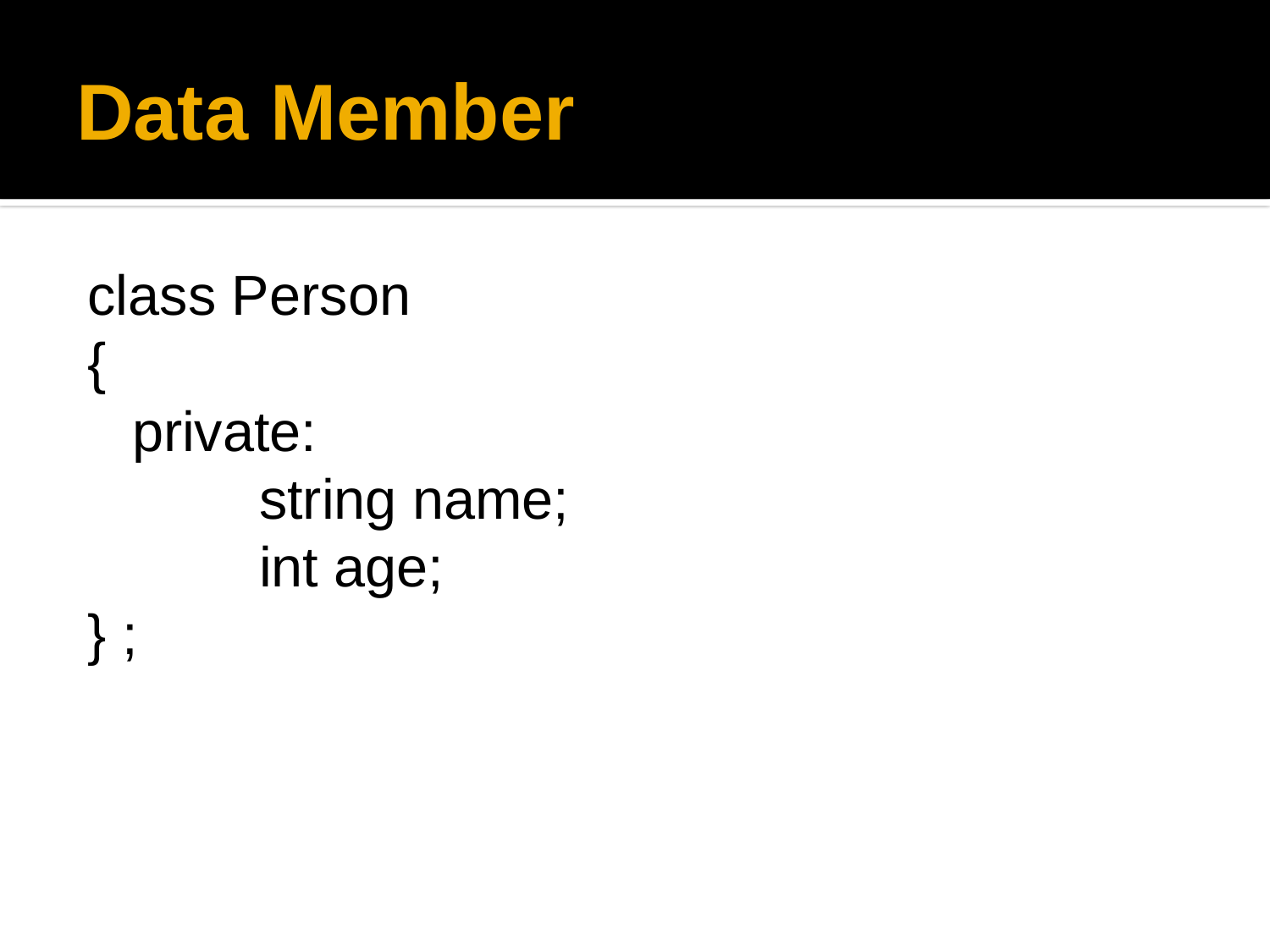

# Data Member
class Person
{
	private:
		string name;
		int age;
} ;